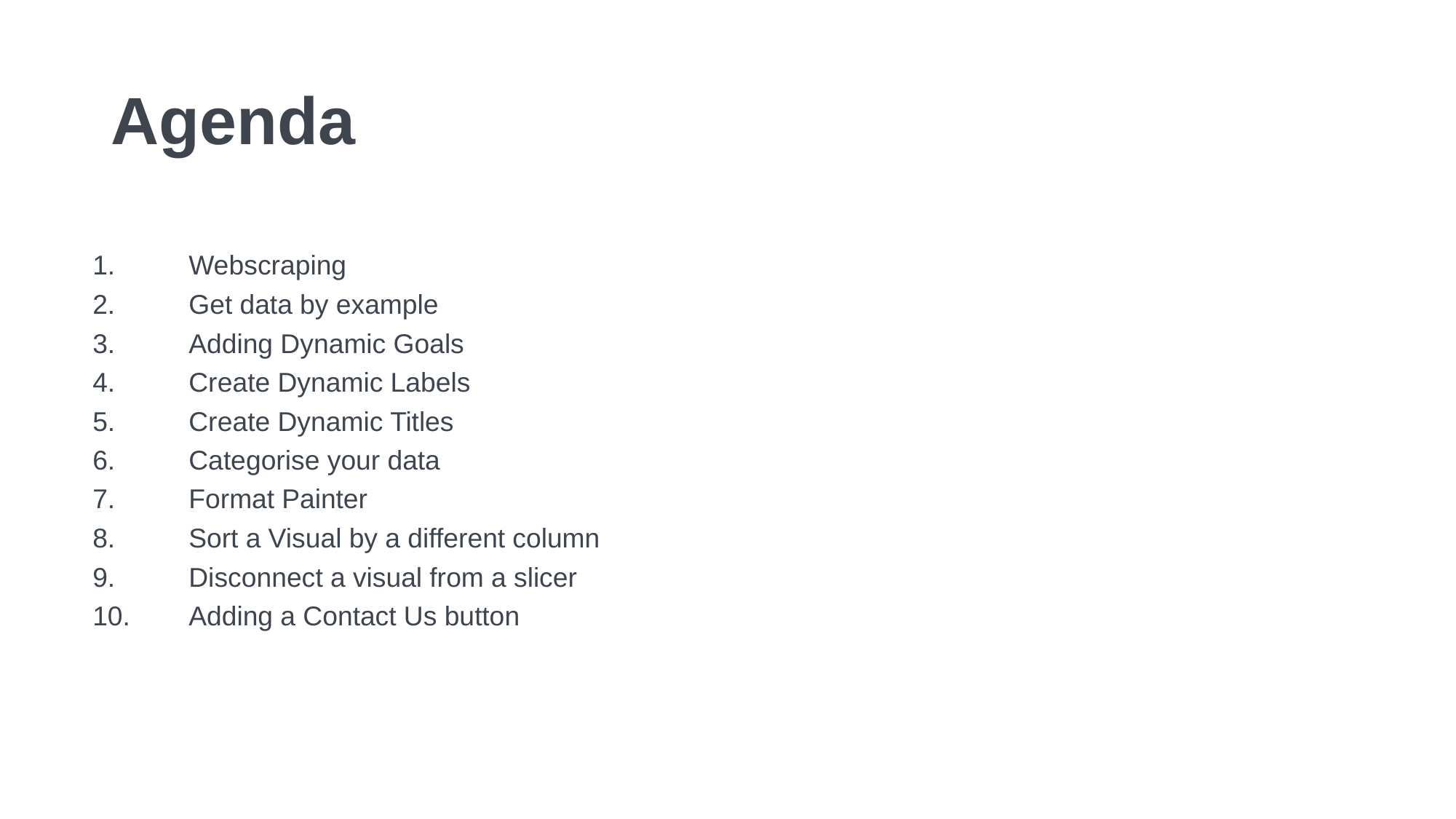

# Agenda
Webscraping
Get data by example
Adding Dynamic Goals
Create Dynamic Labels
Create Dynamic Titles
Categorise your data
Format Painter
Sort a Visual by a different column
Disconnect a visual from a slicer
Adding a Contact Us button